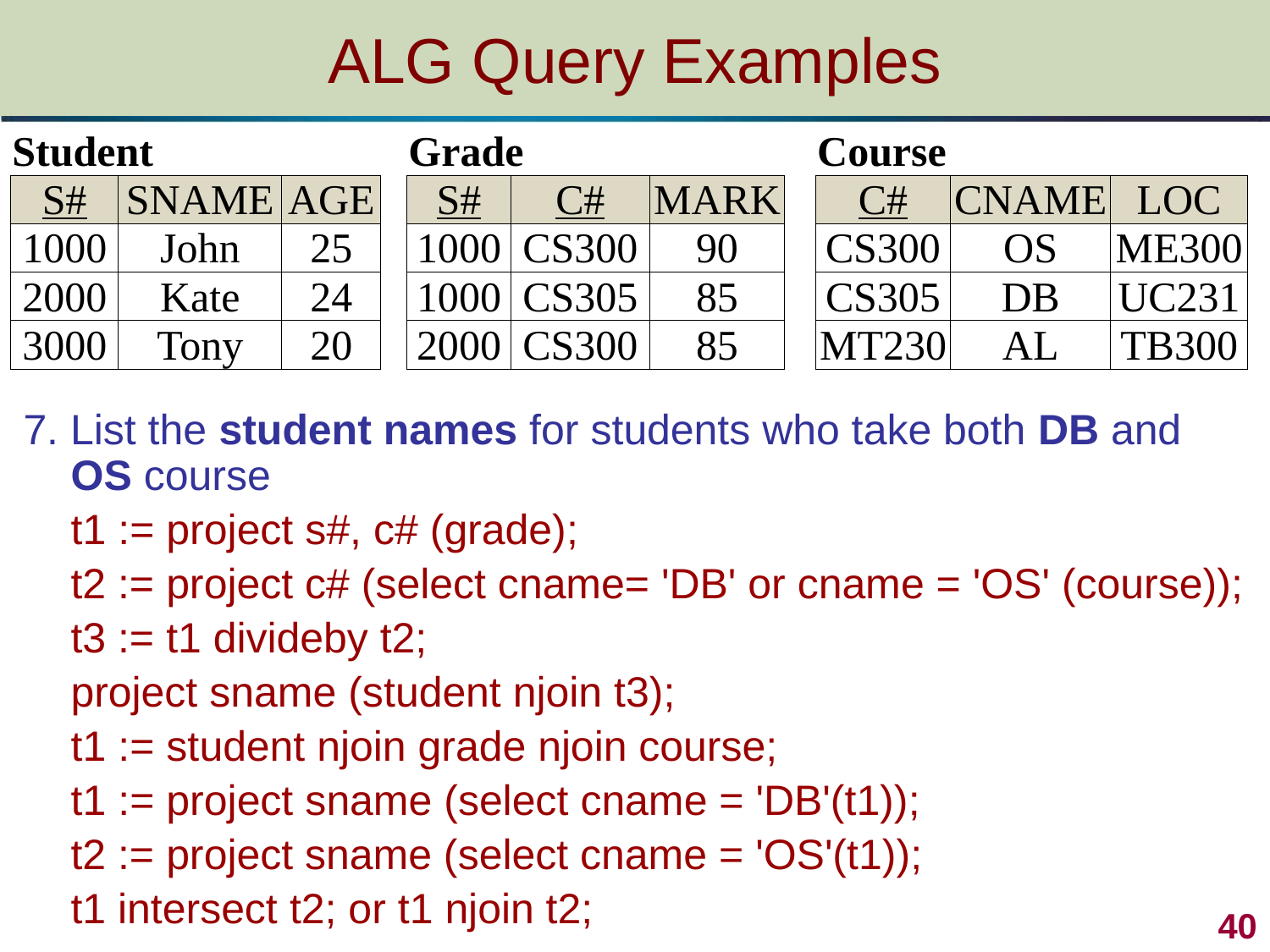

# ALG Query Examples
| Student |  |  |  | Grade |  |  |  | Course |  |  |
| --- | --- | --- | --- | --- | --- | --- | --- | --- | --- | --- |
| S# | SNAME | AGE |  | S# | C# | MARK |  | C# | CNAME | LOC |
| 1000 | John | 25 |  | 1000 | CS300 | 90 |  | CS300 | OS | ME300 |
| 2000 | Kate | 24 |  | 1000 | CS305 | 85 |  | CS305 | DB | UC231 |
| 3000 | Tony | 20 |  | 2000 | CS300 | 85 |  | MT230 | AL | TB300 |
7. List the student names for students who take both DB and OS course
 	t1 := project s#, c# (grade);
    t2 := project c# (select cname= 'DB' or cname = 'OS' (course));
    t3 := t1 divideby t2;
    project sname (student njoin t3);
	t1 := student njoin grade njoin course;
	t1 := project sname (select cname = 'DB'(t1));
    t2 := project sname (select cname = 'OS'(t1));
    t1 intersect t2; or t1 njoin t2;

40